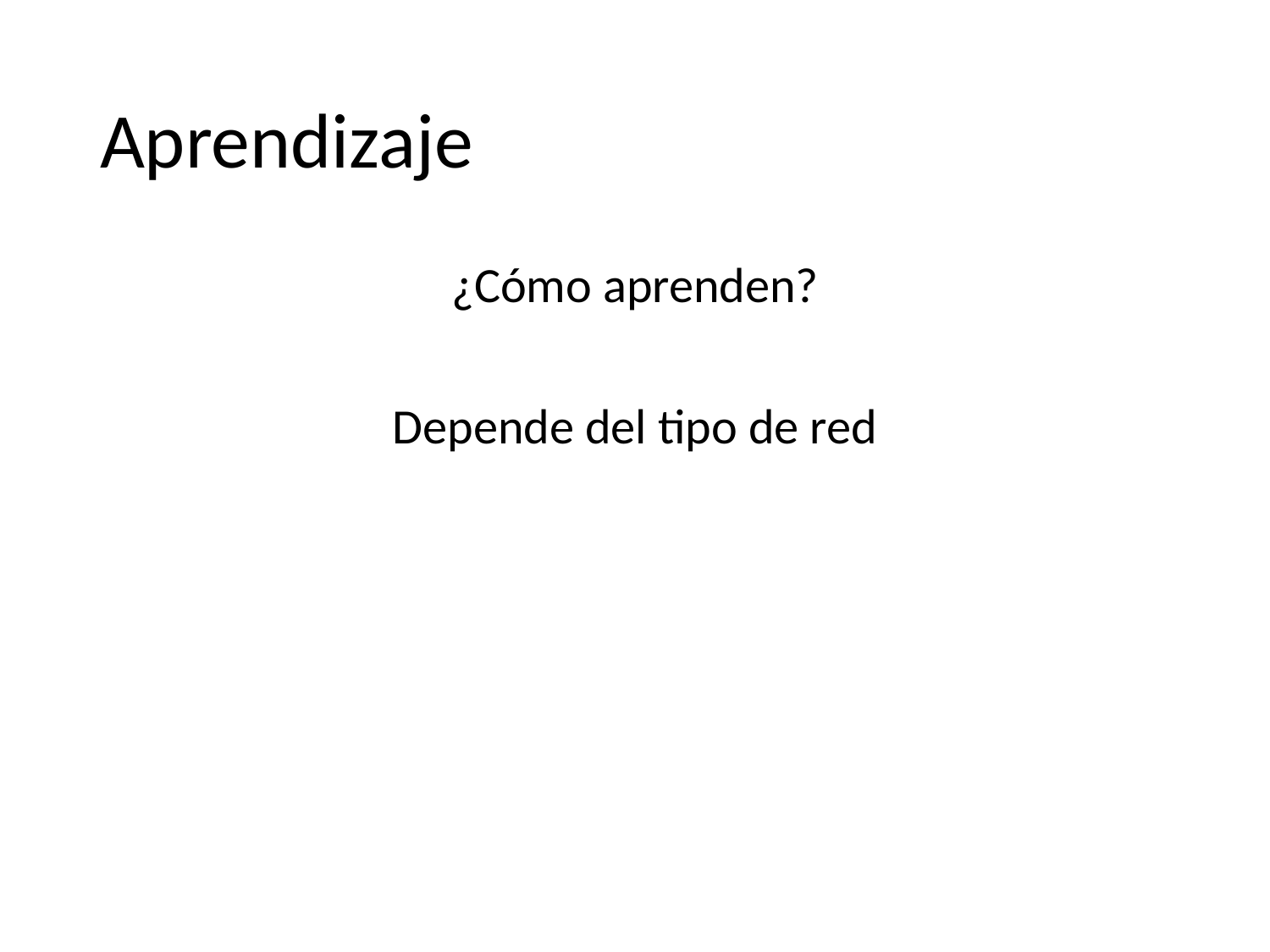

# Aprendizaje
¿Cómo aprenden?

Depende del tipo de red